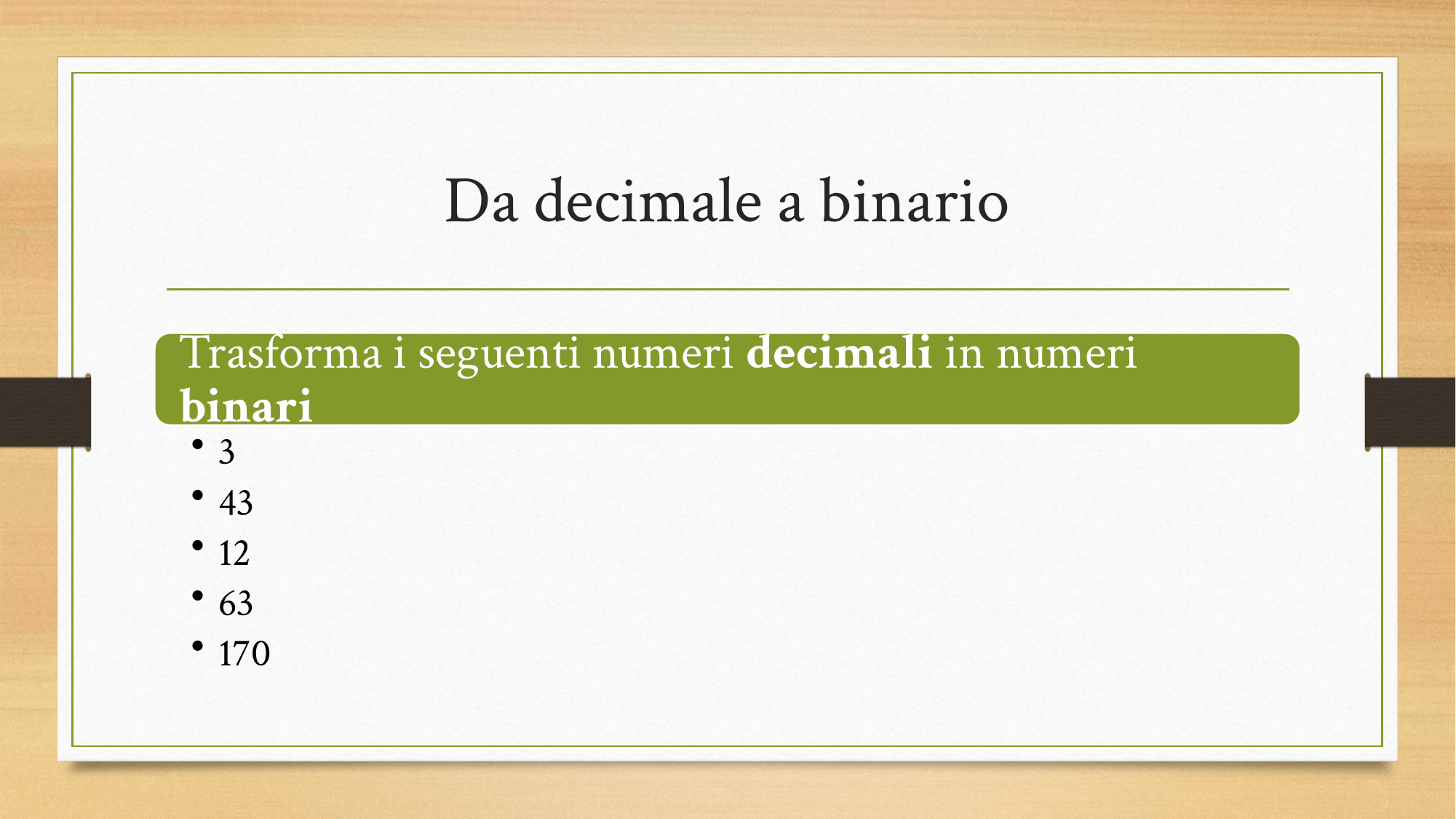

# Da decimale a binario
Trasforma i seguenti numeri decimali in numeri binari
3
43
12
63
170